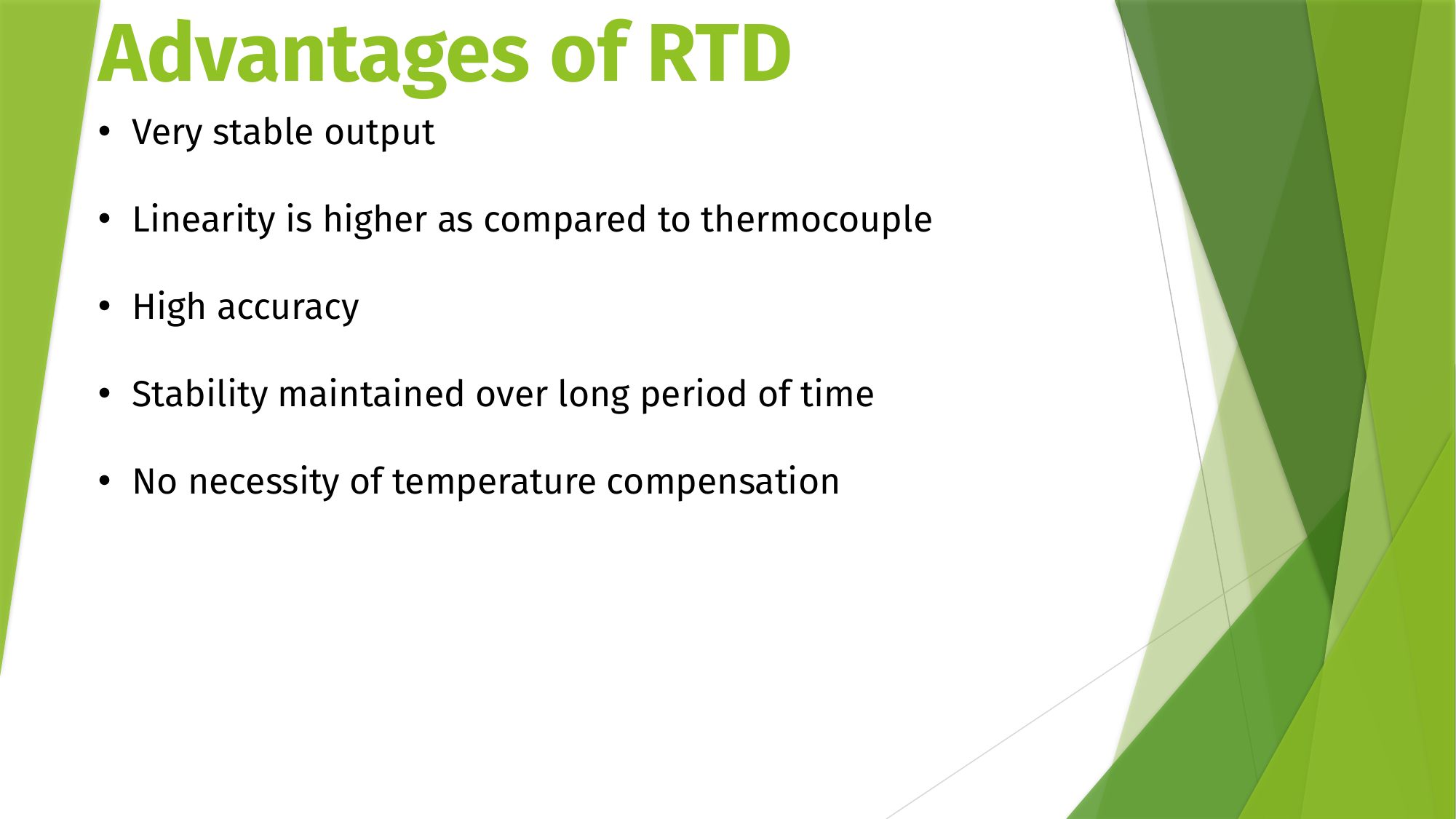

# Advantages of RTD
Very stable output

Linearity is higher as compared to thermocouple

High accuracy

Stability maintained over long period of time

No necessity of temperature compensation